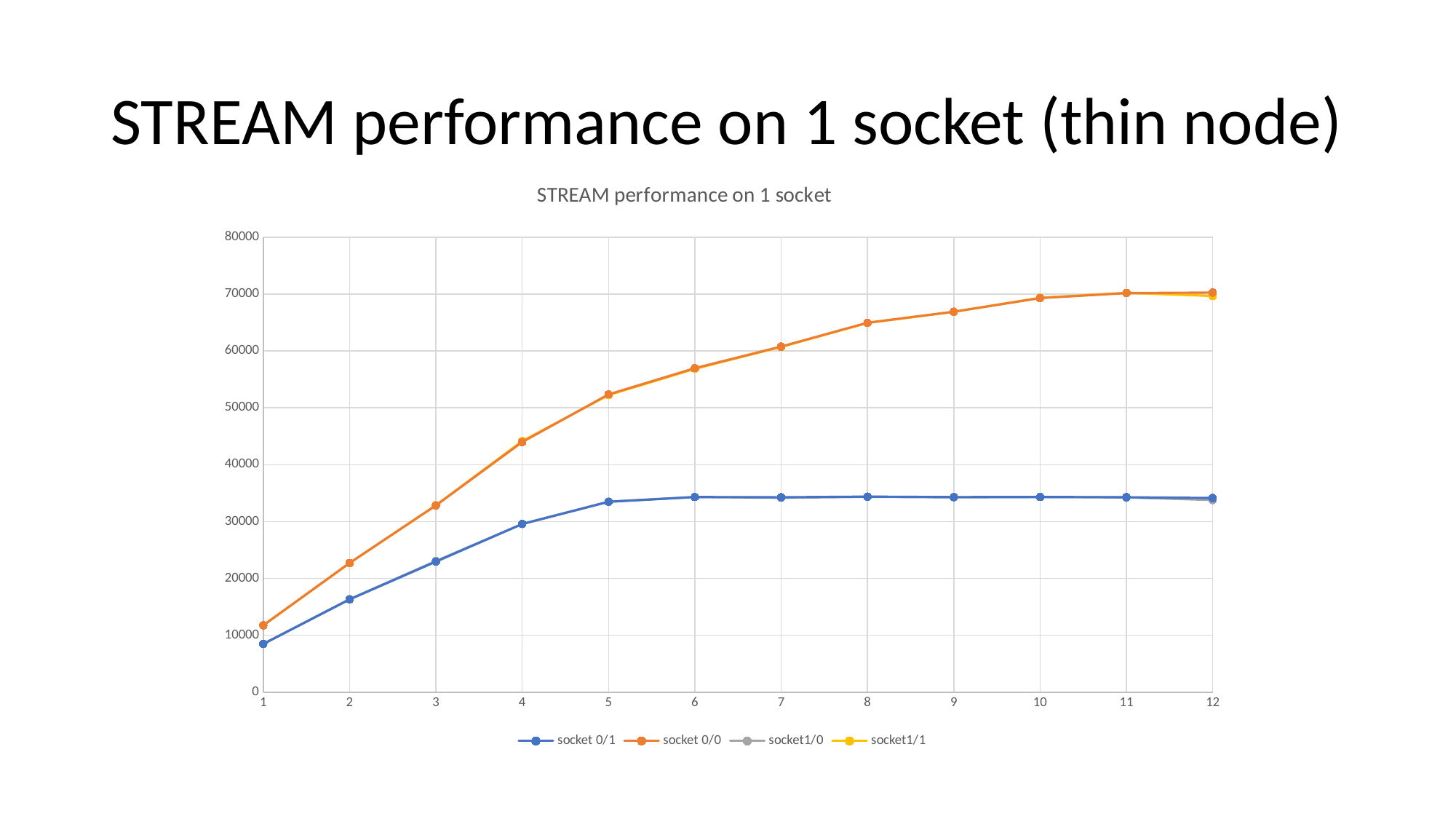

# STREAM performance on 1 socket (thin node)

### Chart: STREAM performance on 1 socket

| Category | socket 0/1 | socket 0/0 | socket1/0 | socket1/1 |
|---|---|---|---|---|